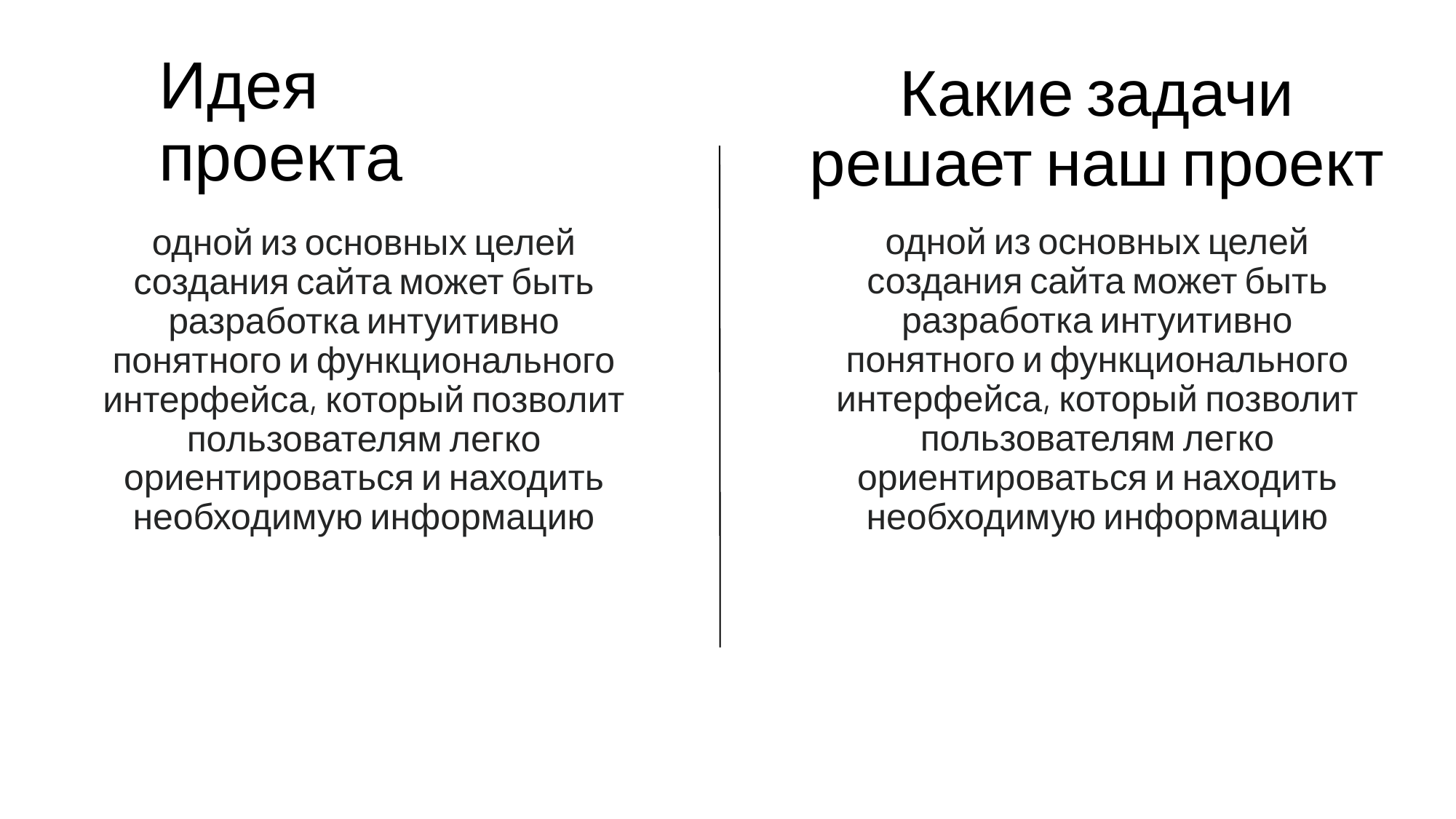

Какие задачи решает наш проект
# Идея проекта
одной из основных целей создания сайта может быть разработка интуитивно понятного и функционального интерфейса, который позволит пользователям легко ориентироваться и находить необходимую информацию
одной из основных целей создания сайта может быть разработка интуитивно понятного и функционального интерфейса, который позволит пользователям легко ориентироваться и находить необходимую информацию